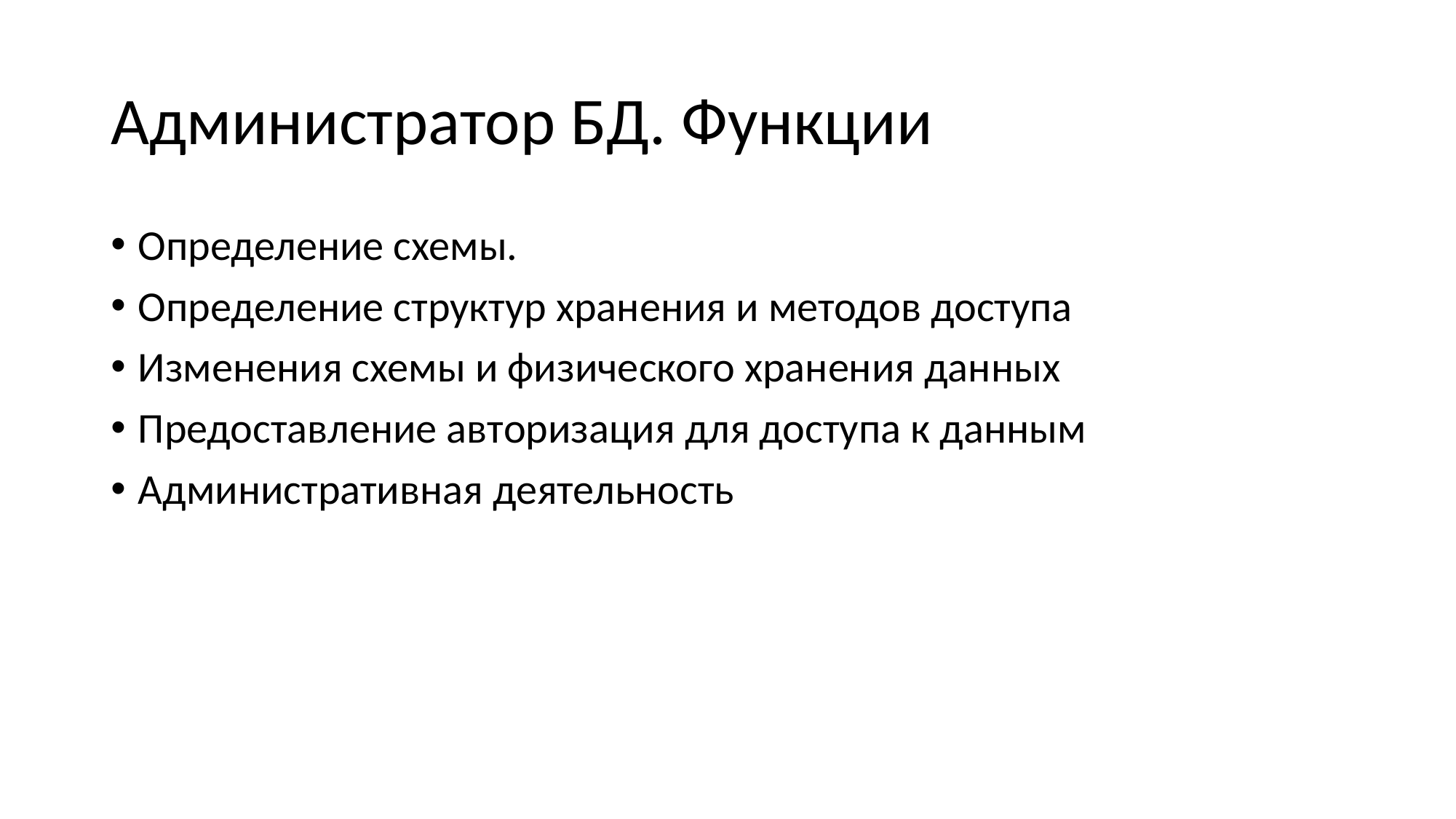

# Администратор БД. Функции
Определение схемы.
Определение структур хранения и методов доступа
Изменения схемы и физического хранения данных
Предоставление авторизация для доступа к данным
Административная деятельность